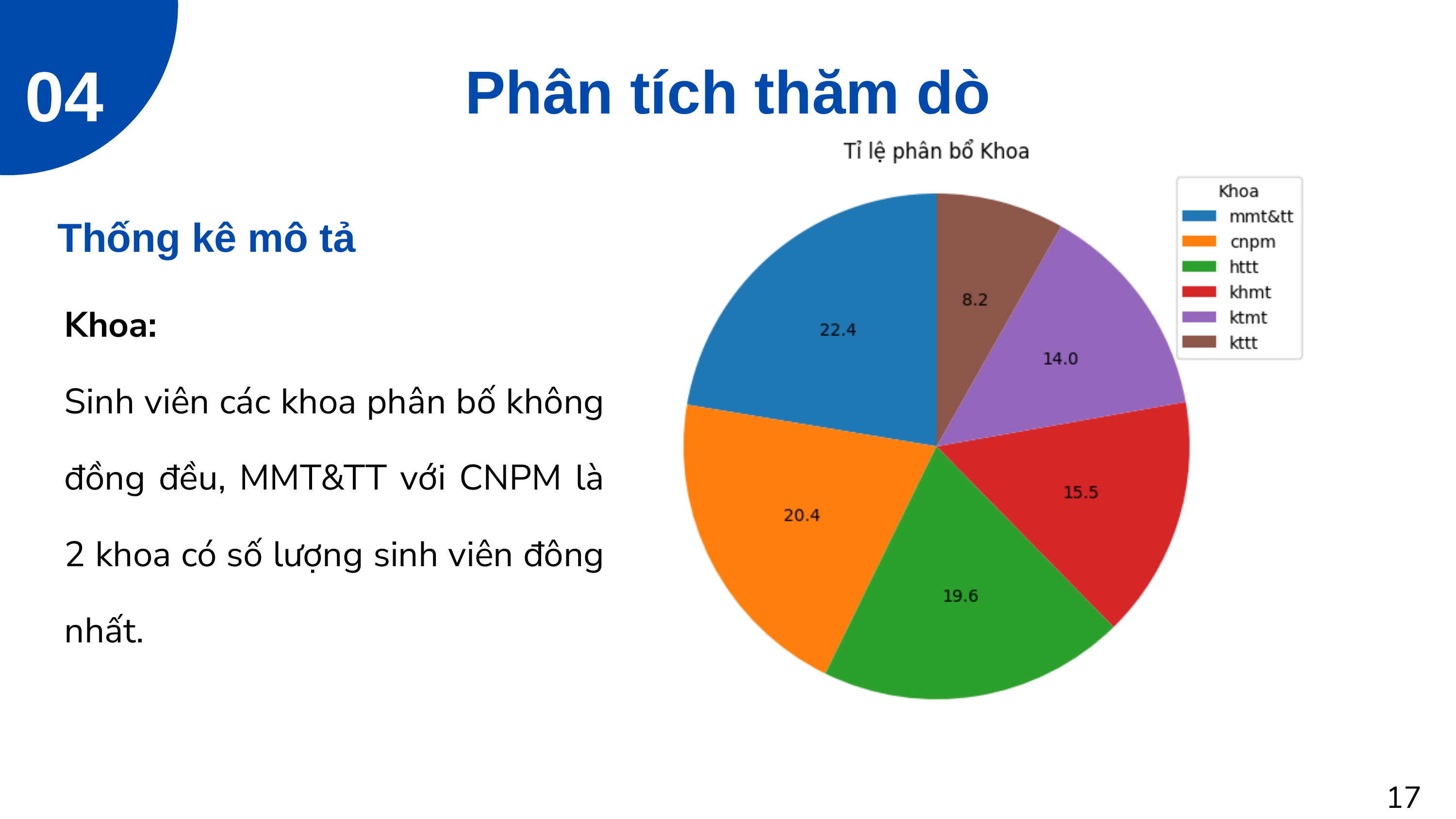

04
Phân tích thăm dò

Thống kê mô tả
Khoa:
Sinh viên các khoa phân bố không đồng đều, MMT&TT với CNPM là 2 khoa có số lượng sinh viên đông nhất.
17